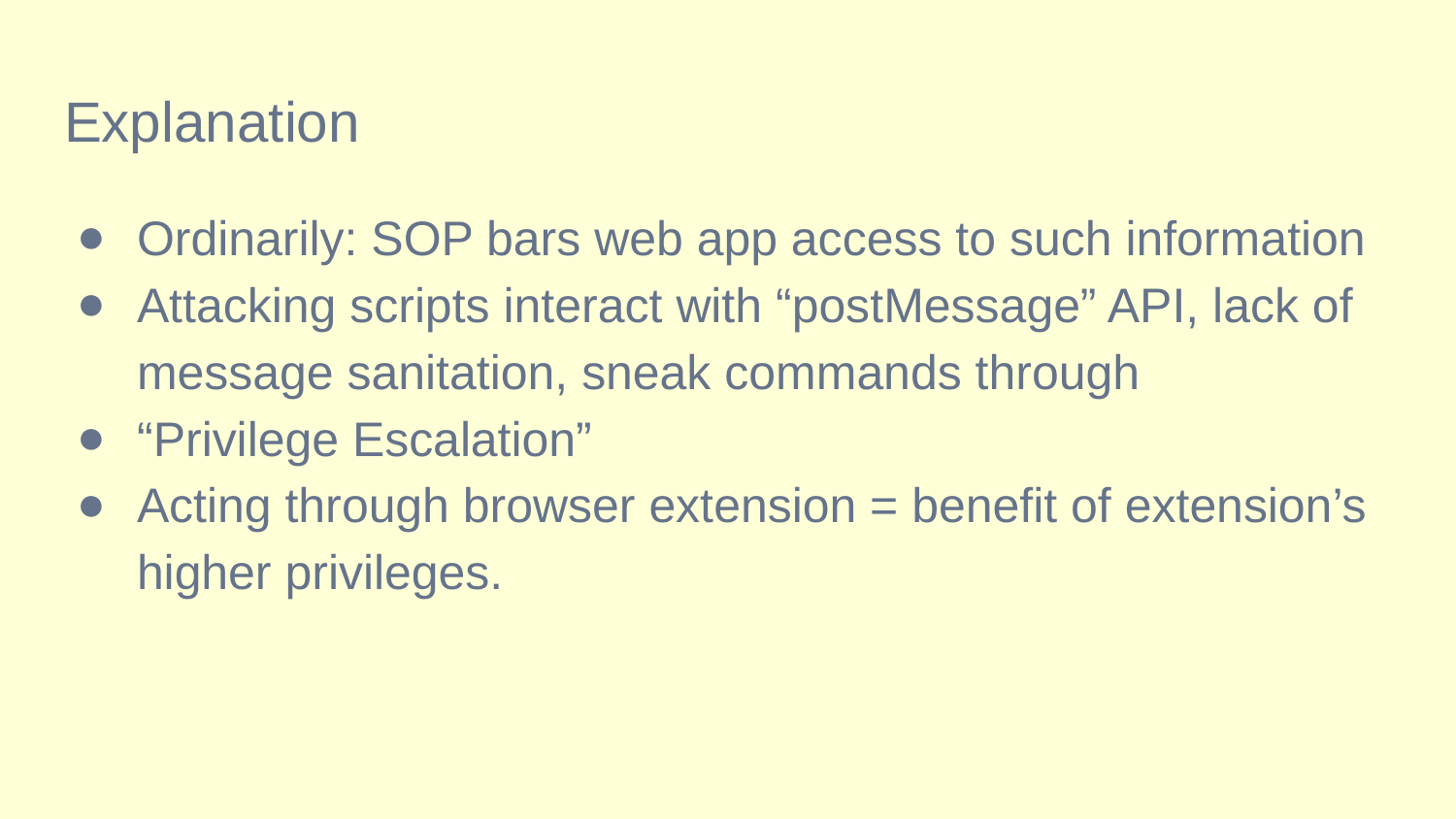

# Explanation
Ordinarily: SOP bars web app access to such information
Attacking scripts interact with “postMessage” API, lack of message sanitation, sneak commands through
“Privilege Escalation”
Acting through browser extension = benefit of extension’s higher privileges.